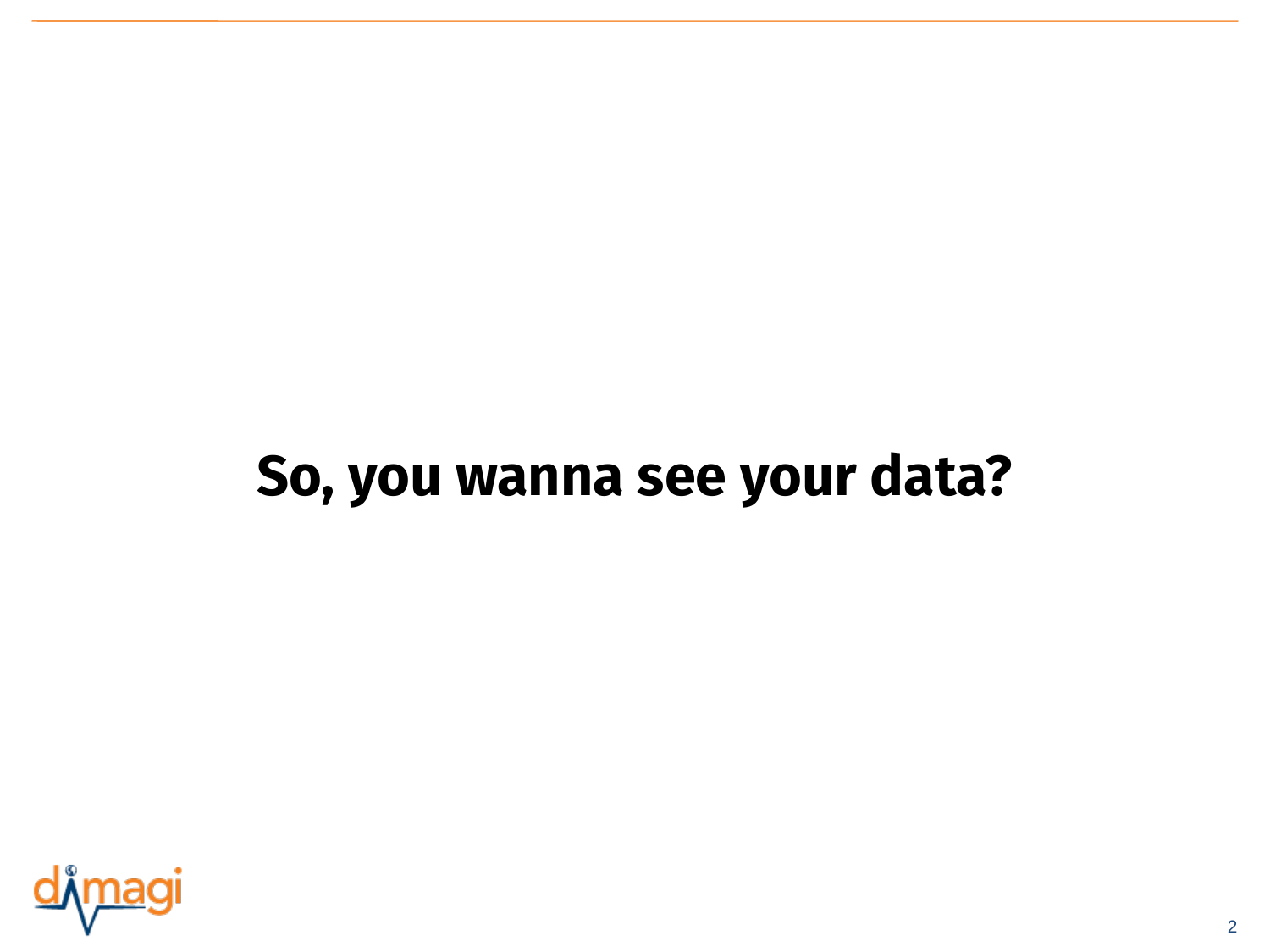

# So, you wanna see your data?